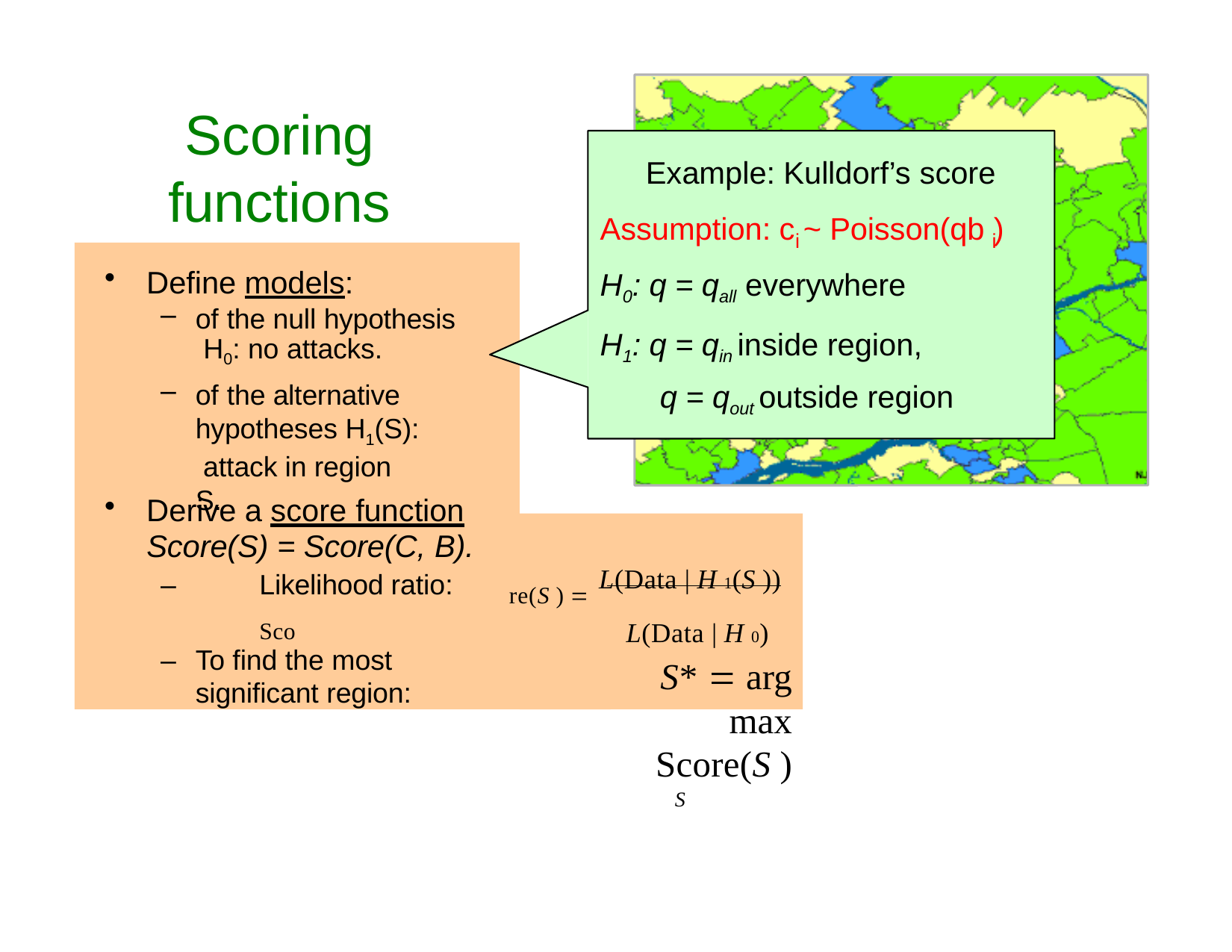

# Scoring  functions

Example: Kulldorf’s score
Assumption: c ~ Poisson(qb )
i	i

H0: q = qall everywhere
H1: q = qin inside region,
Define models:
of the null hypothesis  H0: no attacks.
of the alternative  hypotheses H1(S):  attack in region S.

q = qout outside region
Derive a score function
Score(S) = Score(C, B).
–	Likelihood ratio:	Sco

re(S ) = L(Data | H 1(S ))
L(Data | H 0)
S* = arg max Score(S )
S

–	To find the most  significant region: